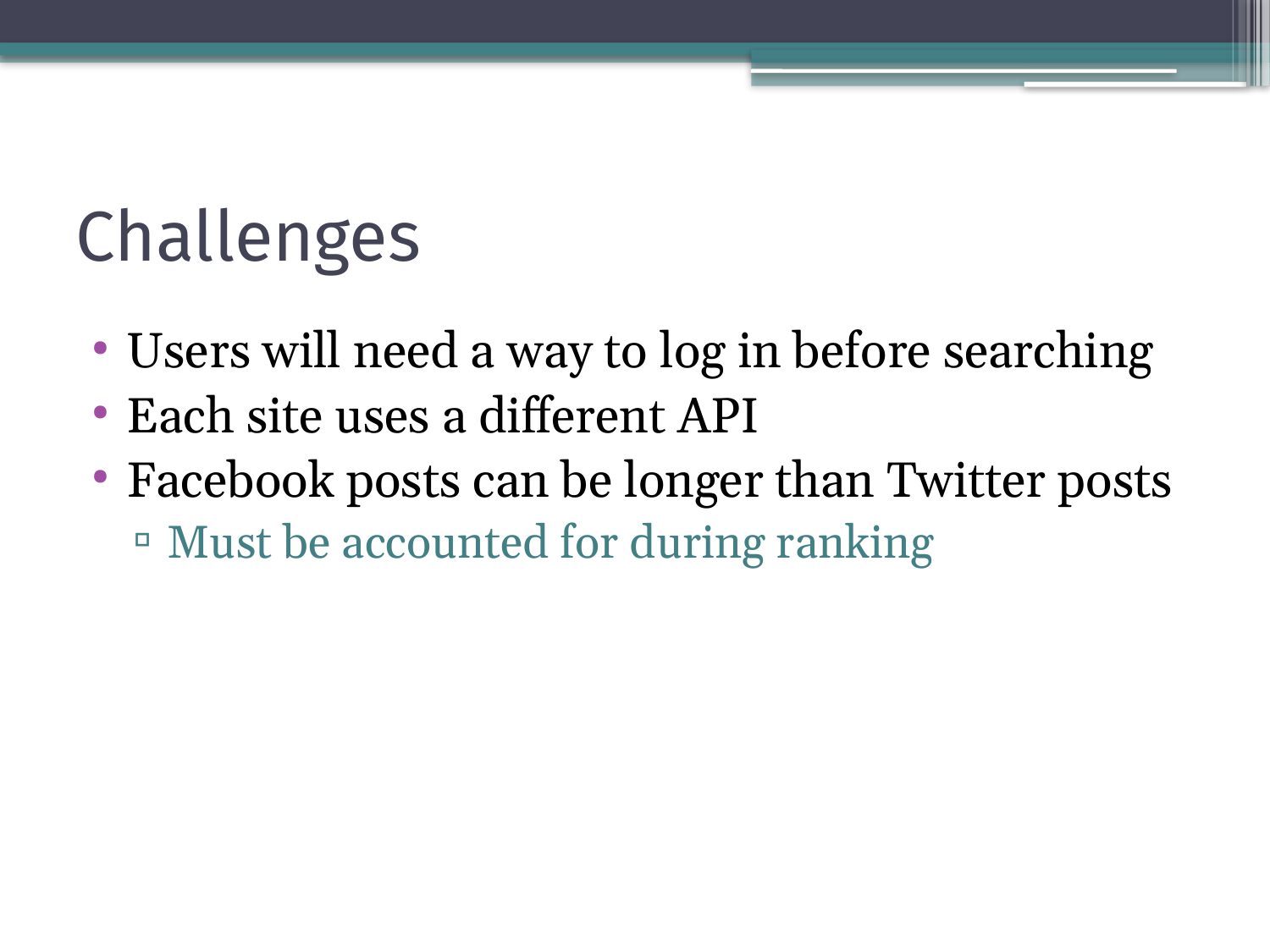

# Challenges
Users will need a way to log in before searching
Each site uses a different API
Facebook posts can be longer than Twitter posts
Must be accounted for during ranking